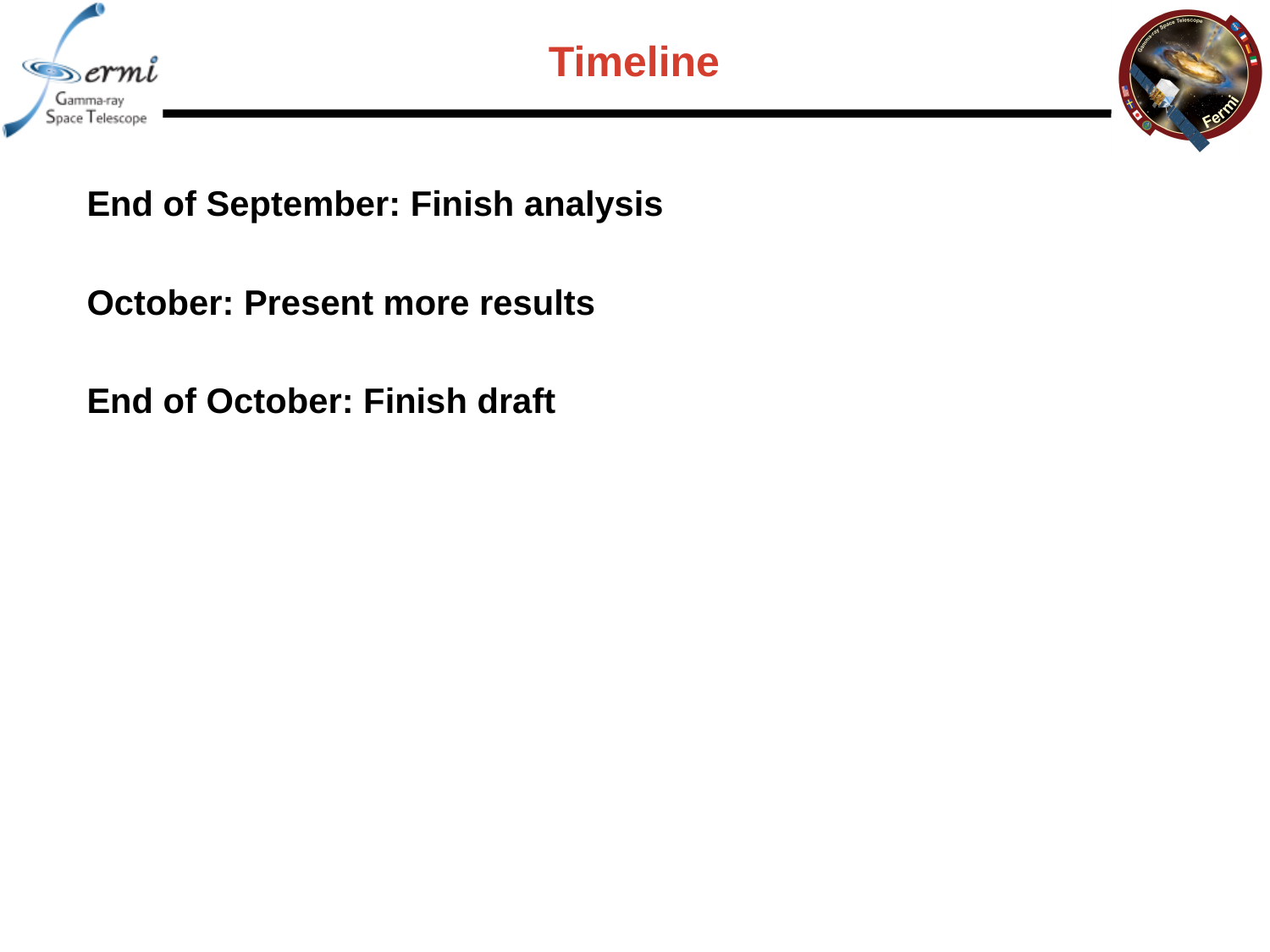

# Timeline
End of September: Finish analysis

October: Present more results

End of October: Finish draft